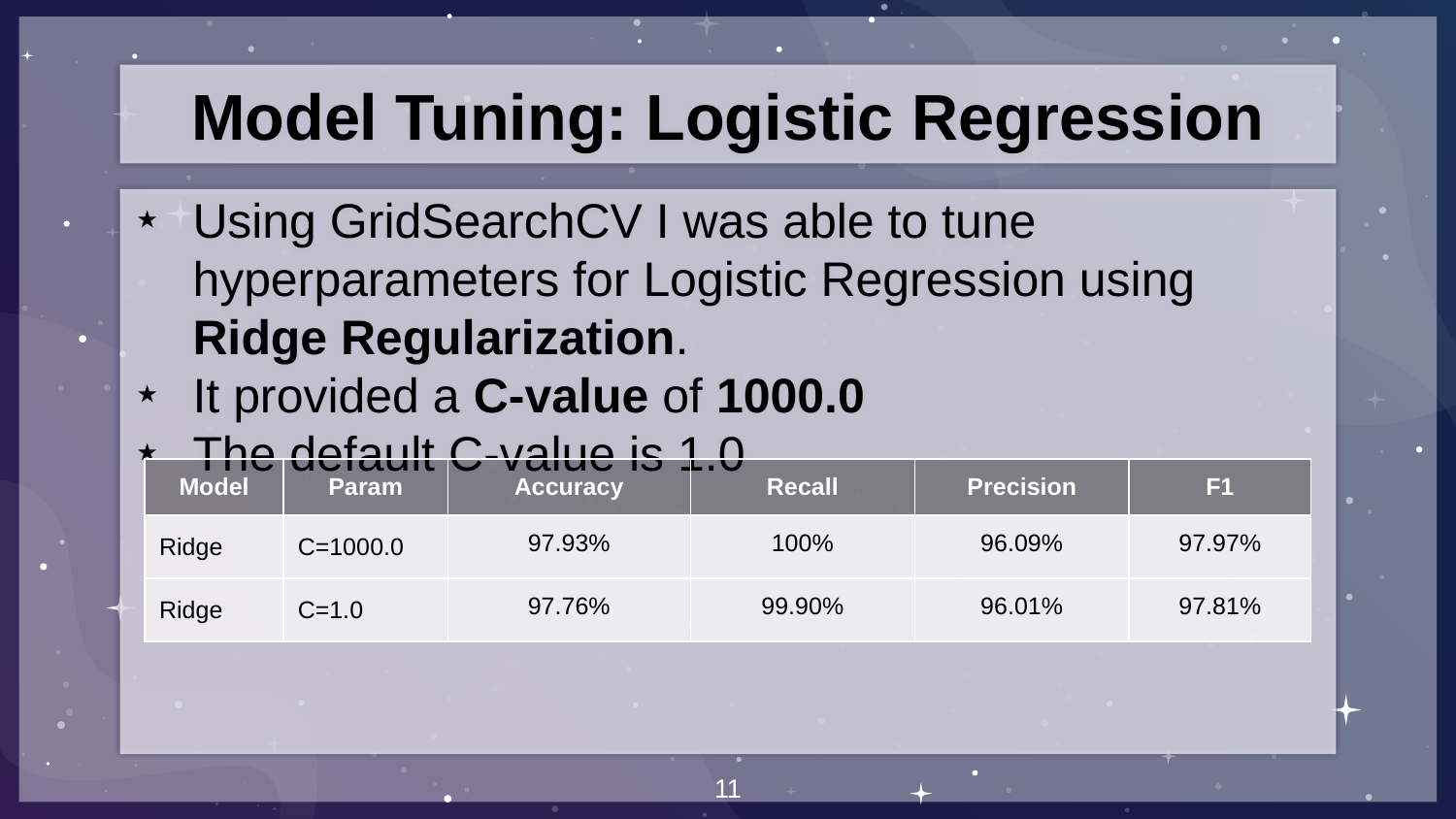

Model Tuning: Logistic Regression
Using GridSearchCV I was able to tune hyperparameters for Logistic Regression using Ridge Regularization.
It provided a C-value of 1000.0
The default C-value is 1.0
| Model | Param | Accuracy | Recall | Precision | F1 |
| --- | --- | --- | --- | --- | --- |
| Ridge | C=1000.0 | 97.93% | 100% | 96.09% | 97.97% |
| Ridge | C=1.0 | 97.76% | 99.90% | 96.01% | 97.81% |
11